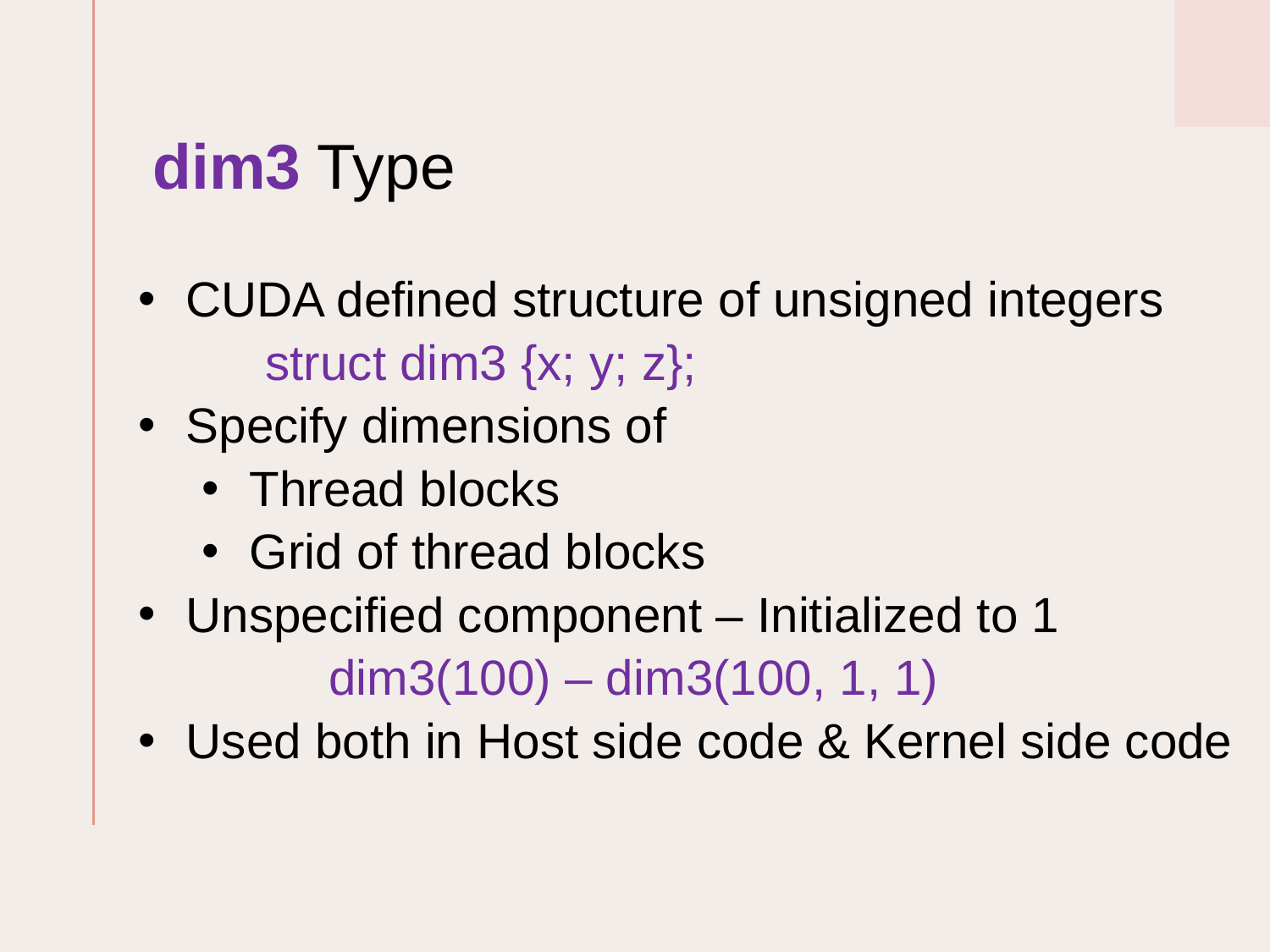

# dim3 Type
CUDA defined structure of unsigned integers
	struct dim3 {x; y; z};
Specify dimensions of
Thread blocks
Grid of thread blocks
Unspecified component – Initialized to 1
	dim3(100) – dim3(100, 1, 1)
Used both in Host side code & Kernel side code